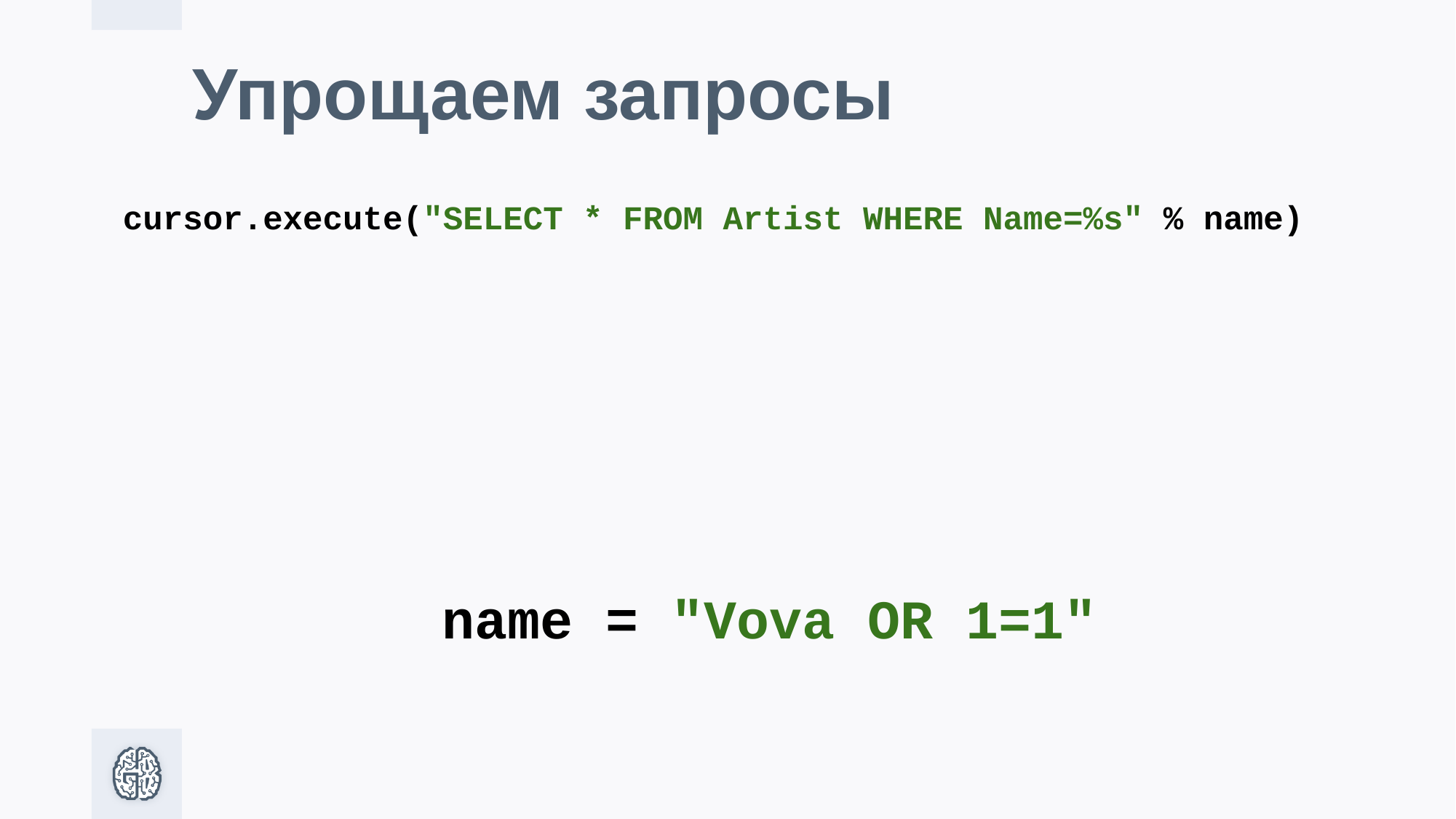

# Упрощаем запросы
cursor.execute("SELECT * FROM Artist WHERE Name=%s" % name)
name = "Vova OR 1=1"